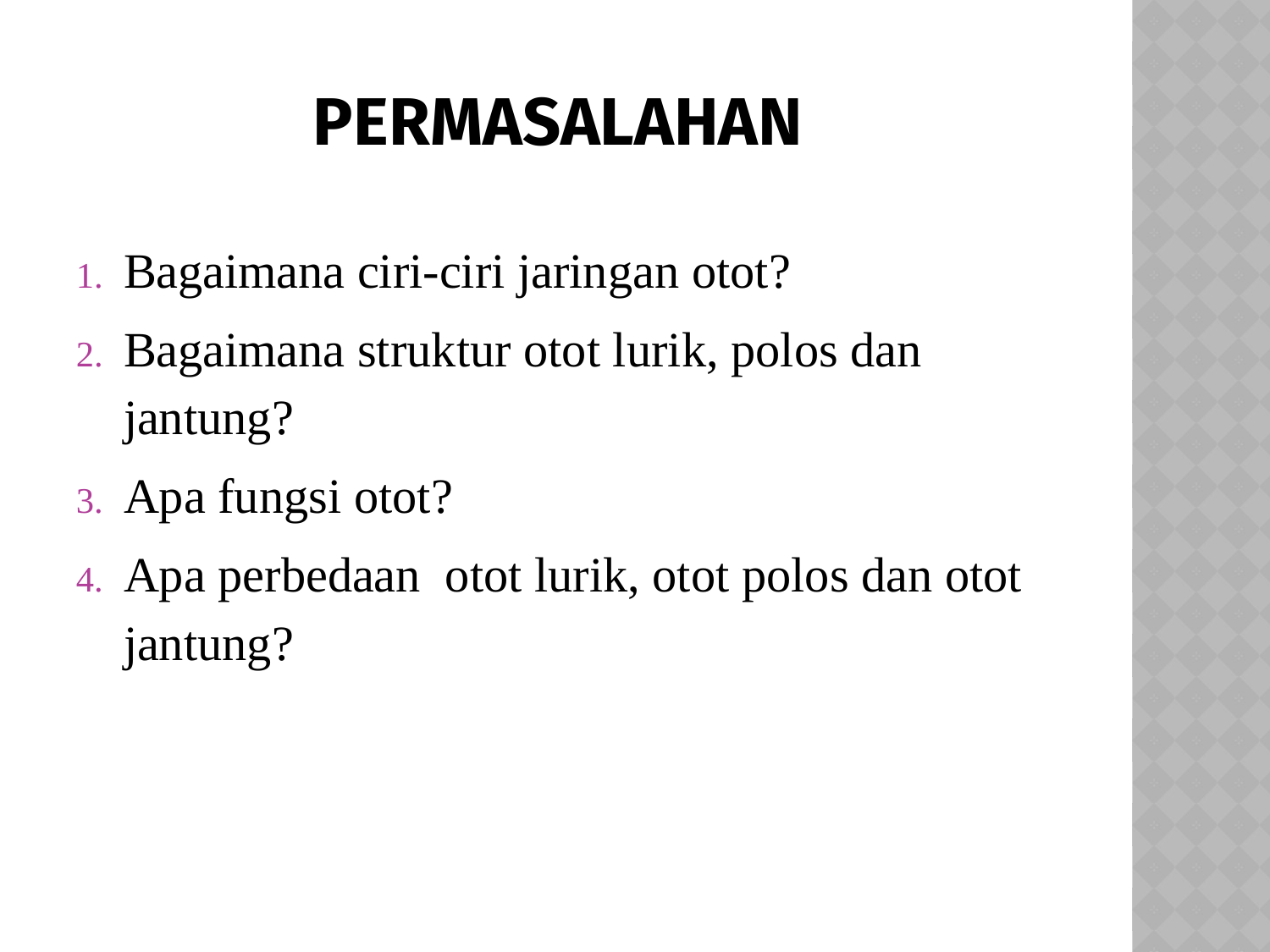

# PERMASALAHAN
Bagaimana ciri-ciri jaringan otot?
Bagaimana struktur otot lurik, polos dan jantung?
Apa fungsi otot?
Apa perbedaan  otot lurik, otot polos dan otot jantung?